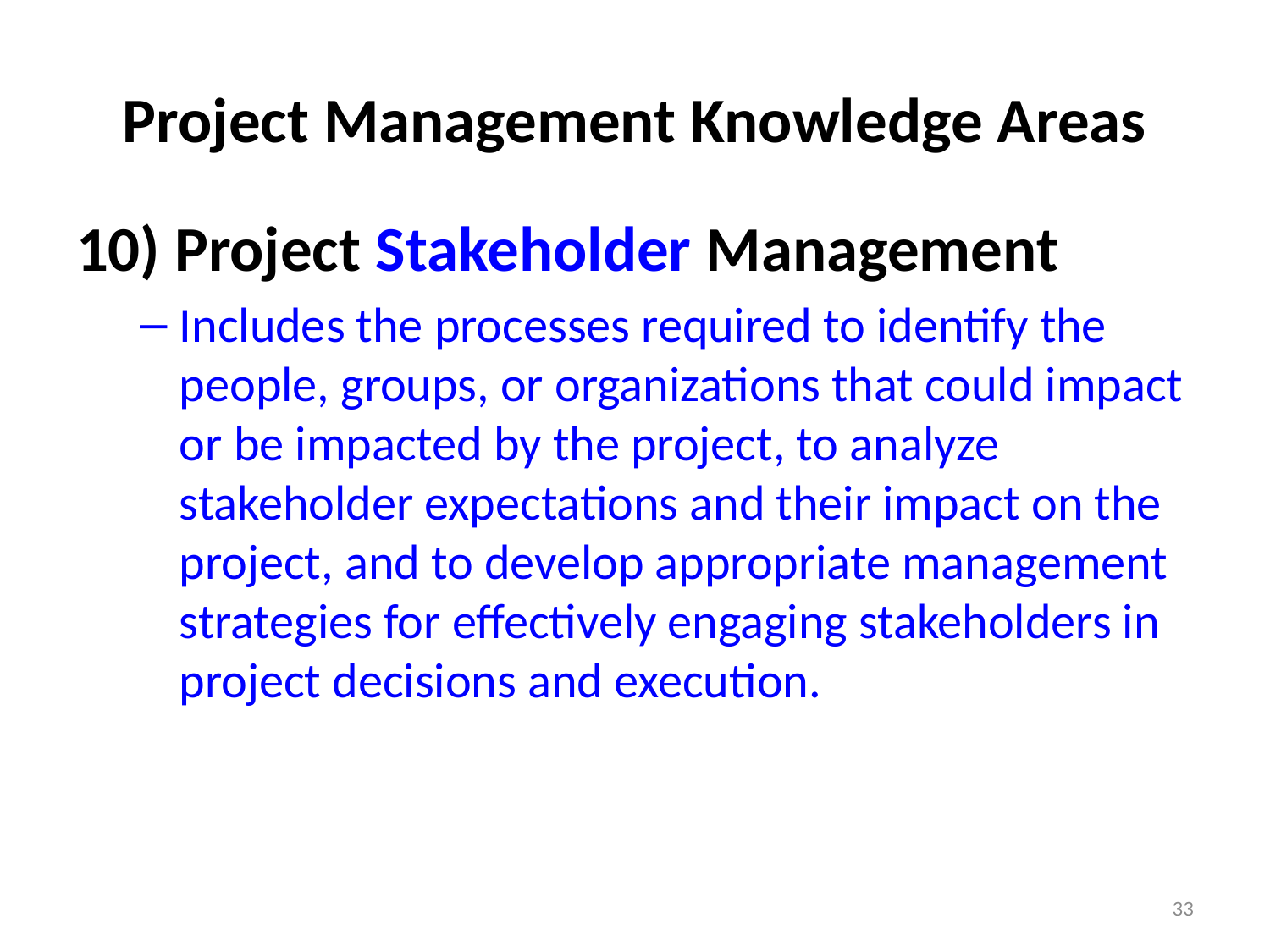

# Project Management Knowledge Areas
10) Project Stakeholder Management
Includes the processes required to identify the people, groups, or organizations that could impact or be impacted by the project, to analyze stakeholder expectations and their impact on the project, and to develop appropriate management strategies for effectively engaging stakeholders in project decisions and execution.
33